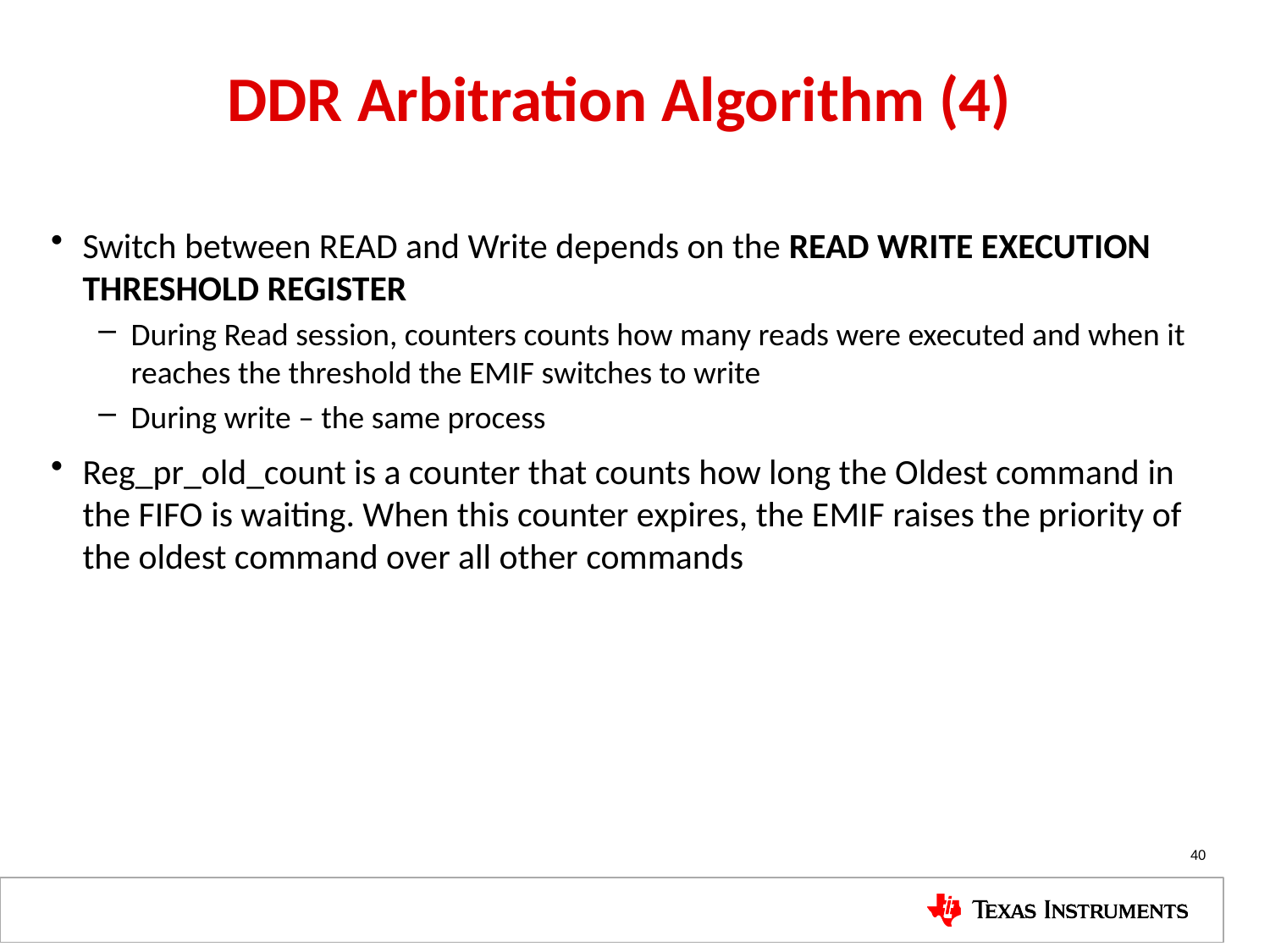

# DDR Arbitration Algorithm (4)
Switch between READ and Write depends on the READ WRITE EXECUTION THRESHOLD REGISTER
During Read session, counters counts how many reads were executed and when it reaches the threshold the EMIF switches to write
During write – the same process
Reg_pr_old_count is a counter that counts how long the Oldest command in the FIFO is waiting. When this counter expires, the EMIF raises the priority of the oldest command over all other commands

40